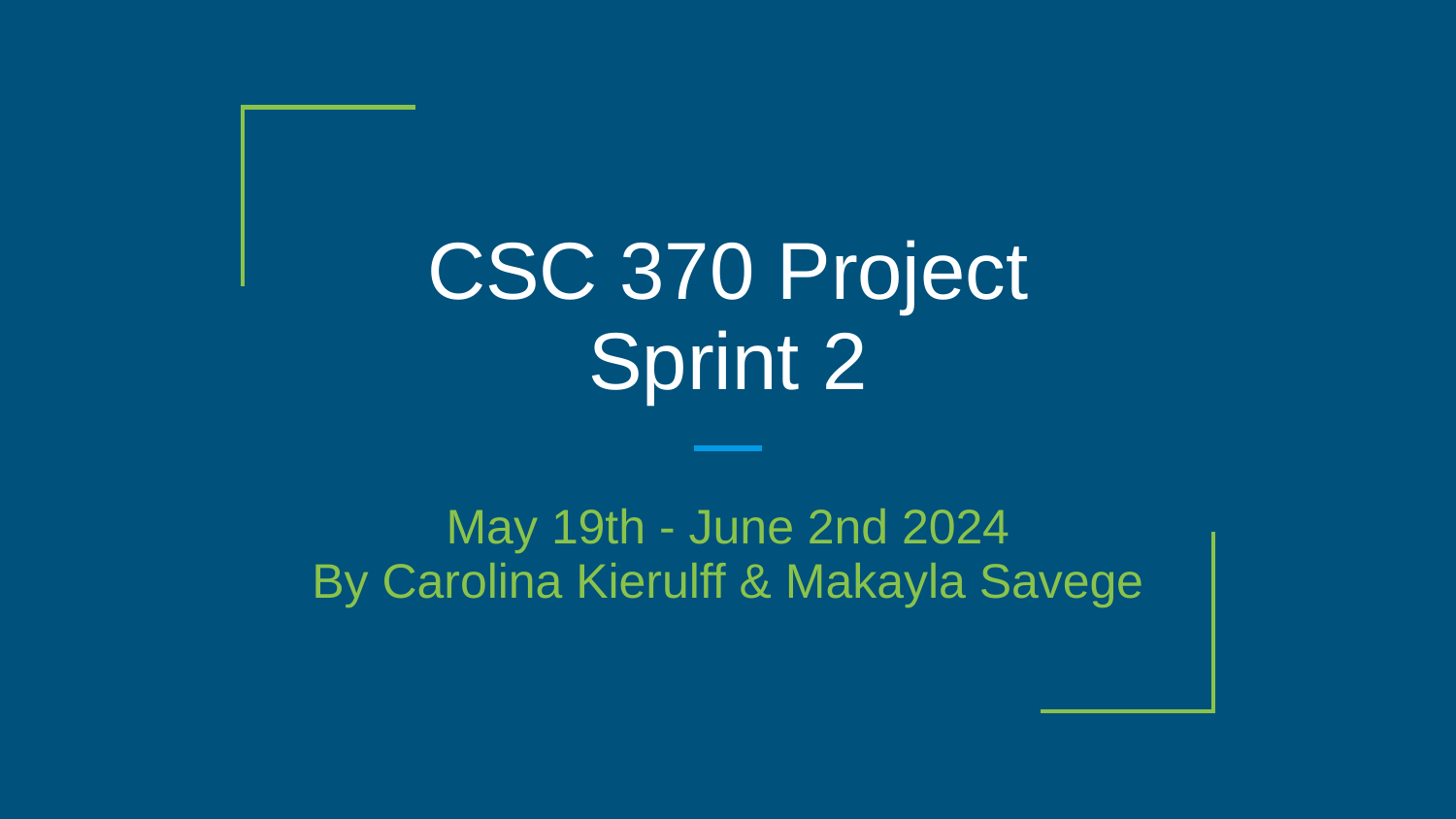

# CSC 370 Project
Sprint 2
May 19th - June 2nd 2024
By Carolina Kierulff & Makayla Savege